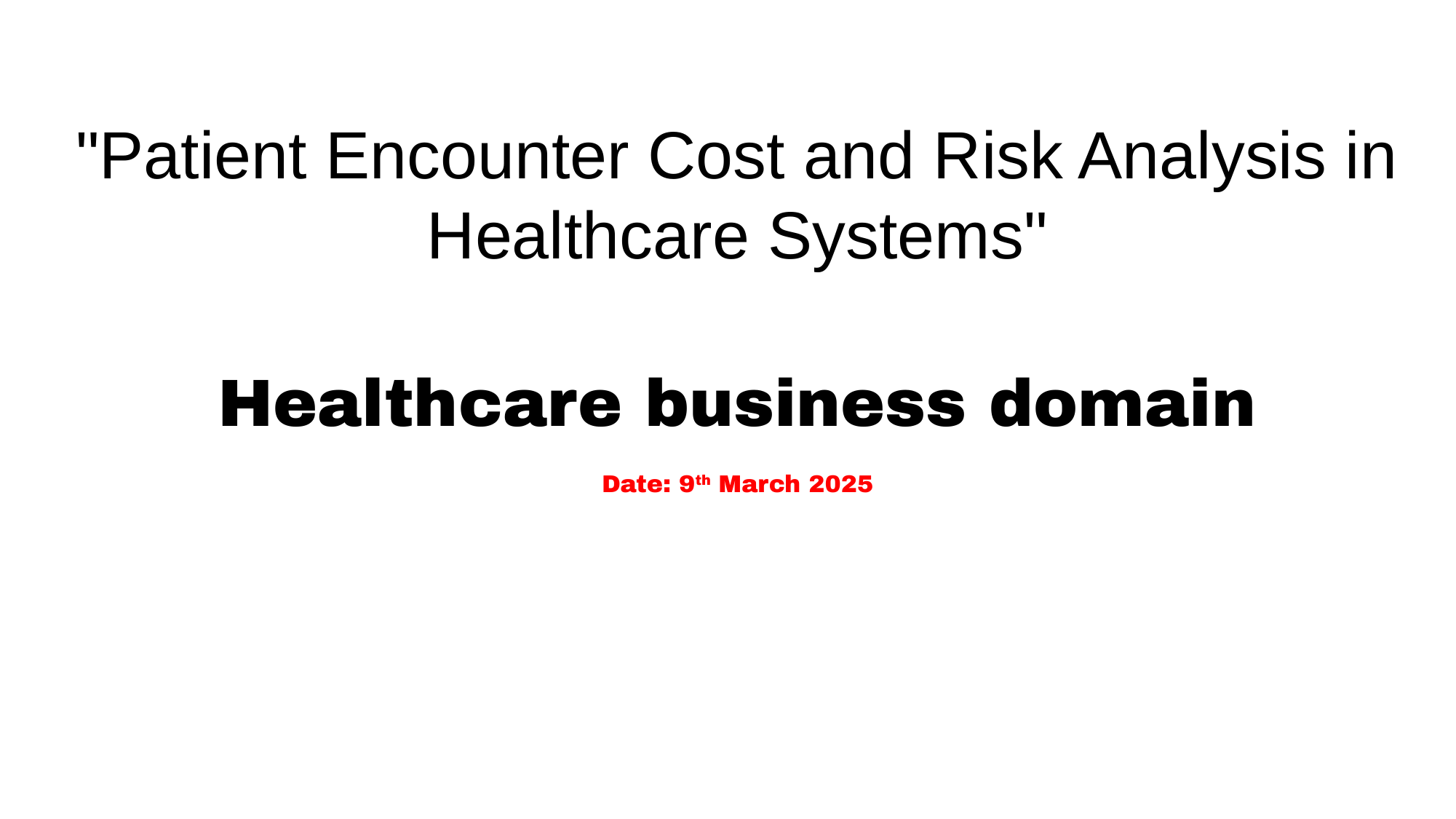

"Patient Encounter Cost and Risk Analysis in Healthcare Systems"

Healthcare business domain

Date: 9th March 2025